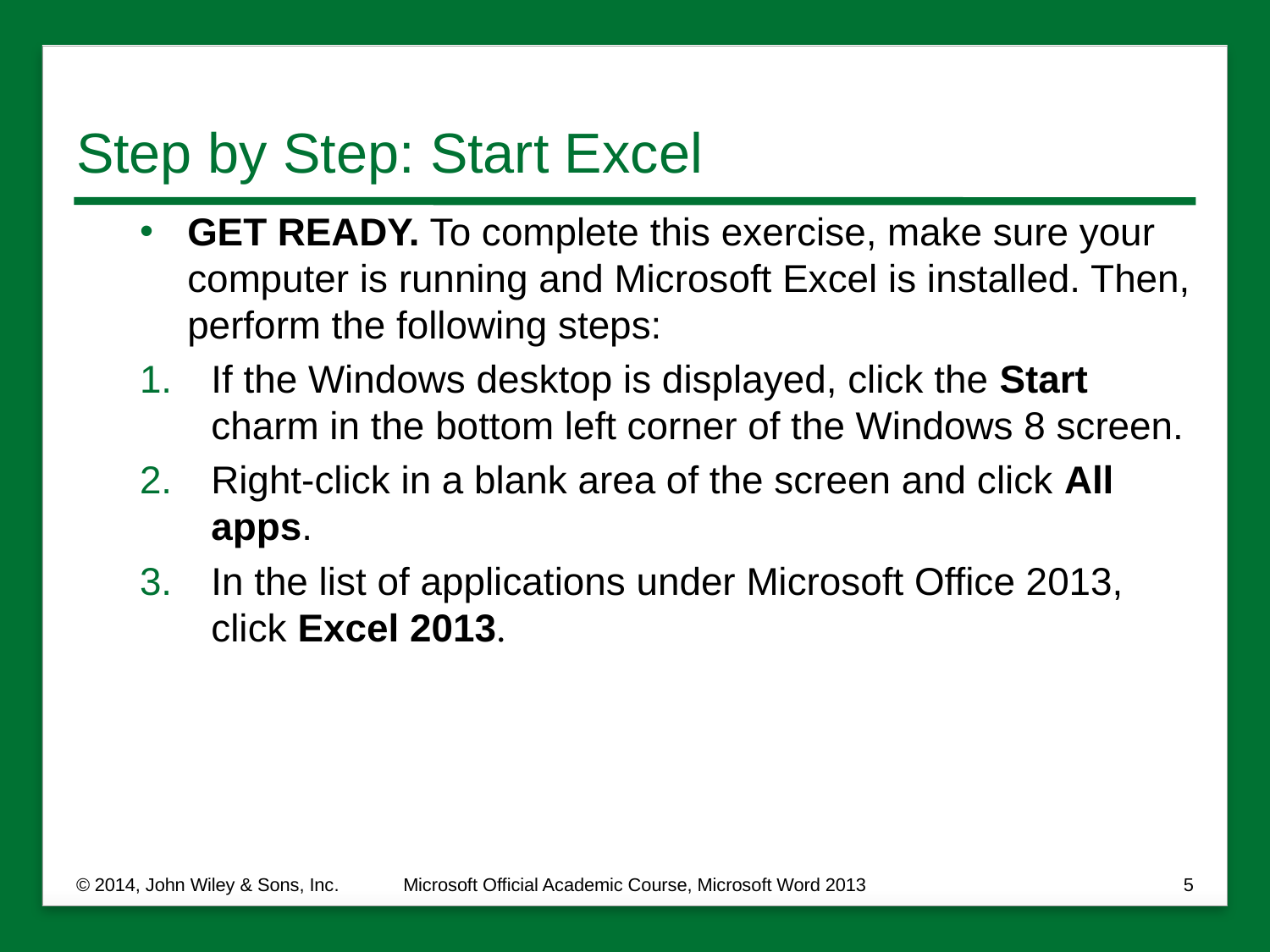

# Step by Step: Start Excel
GET READY. To complete this exercise, make sure your computer is running and Microsoft Excel is installed. Then, perform the following steps:
If the Windows desktop is displayed, click the Start charm in the bottom left corner of the Windows 8 screen.
Right-click in a blank area of the screen and click All apps.
In the list of applications under Microsoft Office 2013, click Excel 2013.
© 2014, John Wiley & Sons, Inc.
Microsoft Official Academic Course, Microsoft Word 2013
5